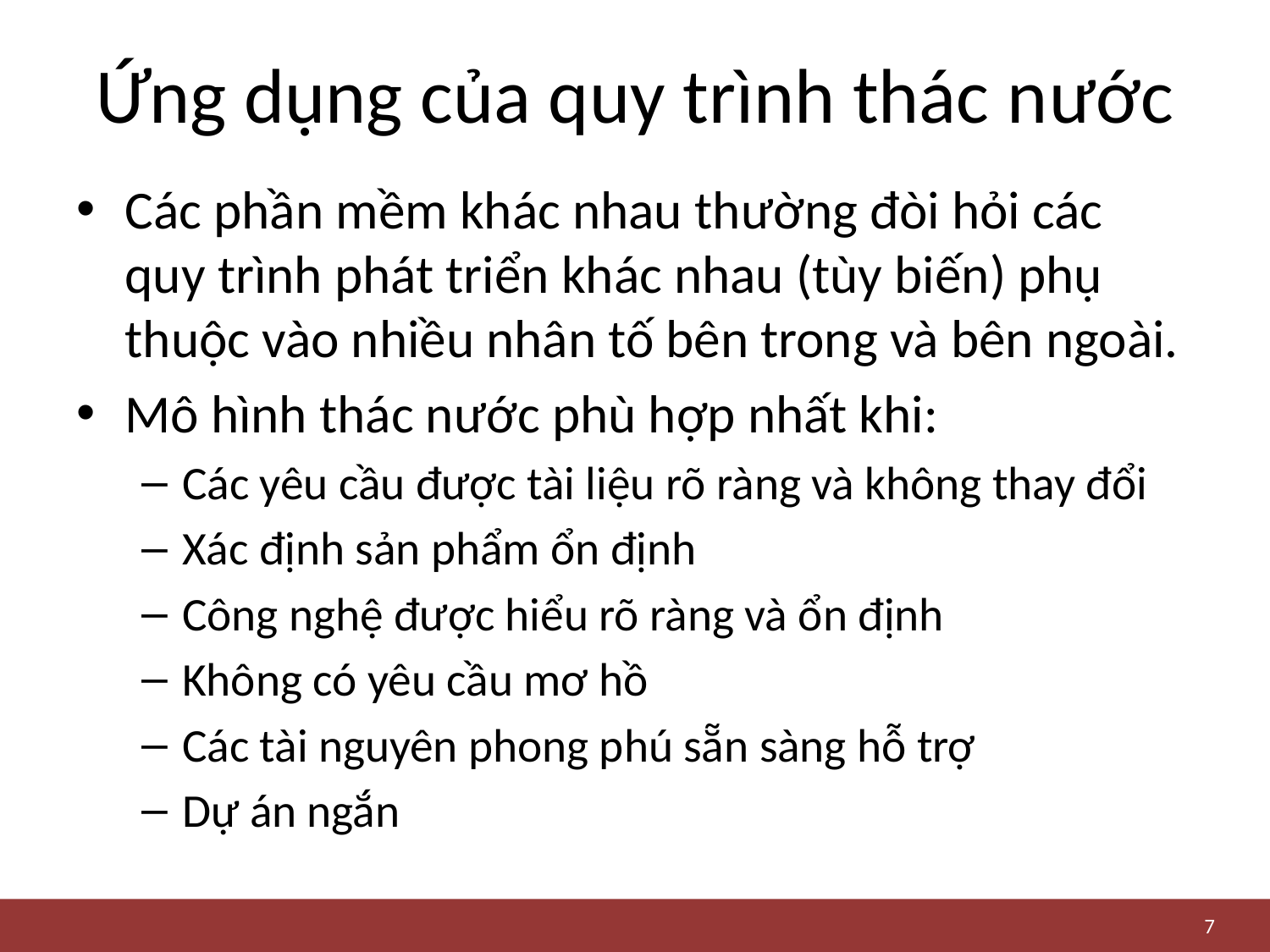

# Ứng dụng của quy trình thác nước
Các phần mềm khác nhau thường đòi hỏi các quy trình phát triển khác nhau (tùy biến) phụ thuộc vào nhiều nhân tố bên trong và bên ngoài.
Mô hình thác nước phù hợp nhất khi:
Các yêu cầu được tài liệu rõ ràng và không thay đổi
Xác định sản phẩm ổn định
Công nghệ được hiểu rõ ràng và ổn định
Không có yêu cầu mơ hồ
Các tài nguyên phong phú sẵn sàng hỗ trợ
Dự án ngắn